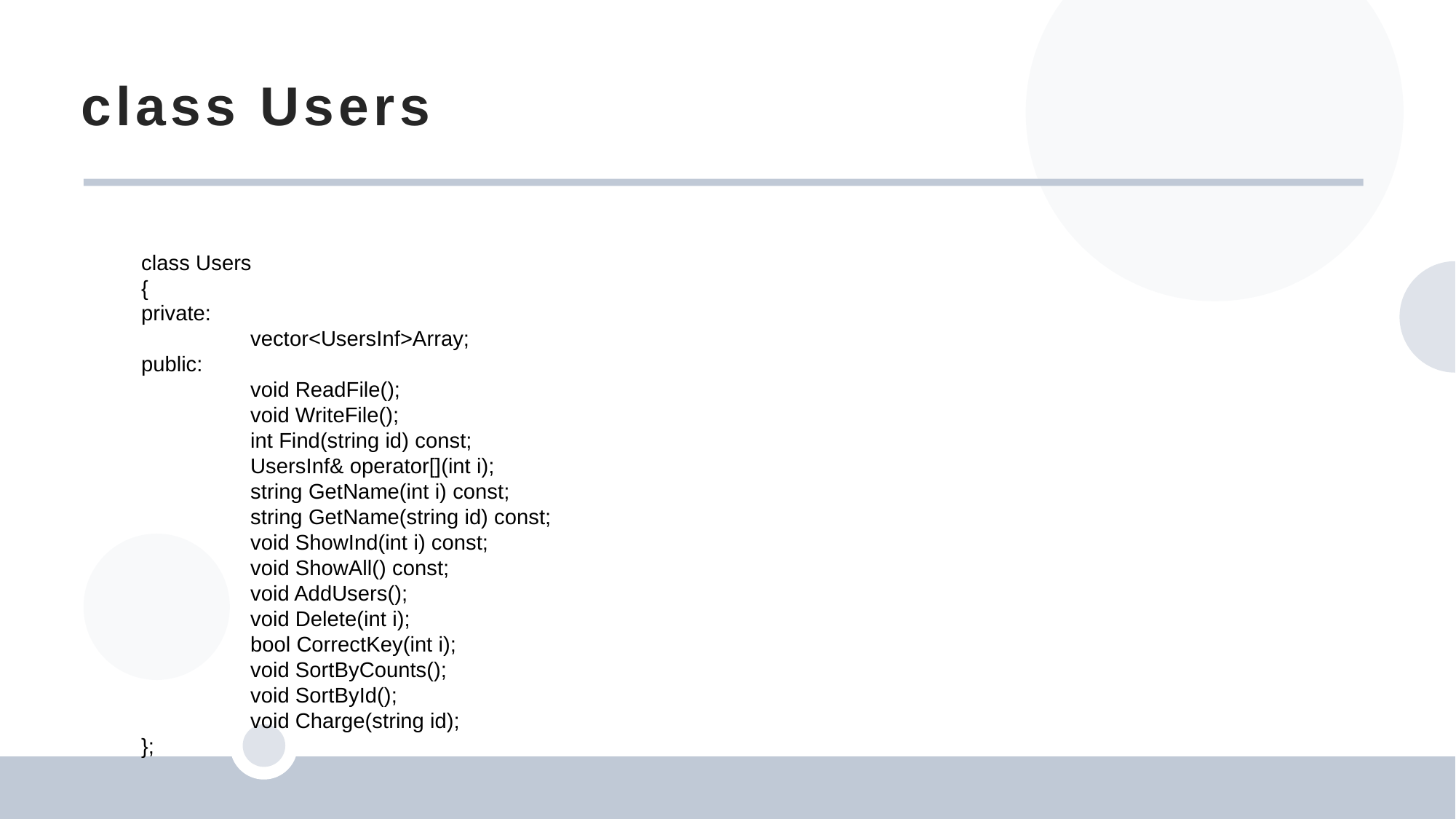

class Users

class Users
{
private:
	vector<UsersInf>Array;
public:
	void ReadFile();
	void WriteFile();
	int Find(string id) const;
	UsersInf& operator[](int i);
	string GetName(int i) const;
	string GetName(string id) const;
	void ShowInd(int i) const;
	void ShowAll() const;
	void AddUsers();
	void Delete(int i);
	bool CorrectKey(int i);
	void SortByCounts();
	void SortById();
	void Charge(string id);
};